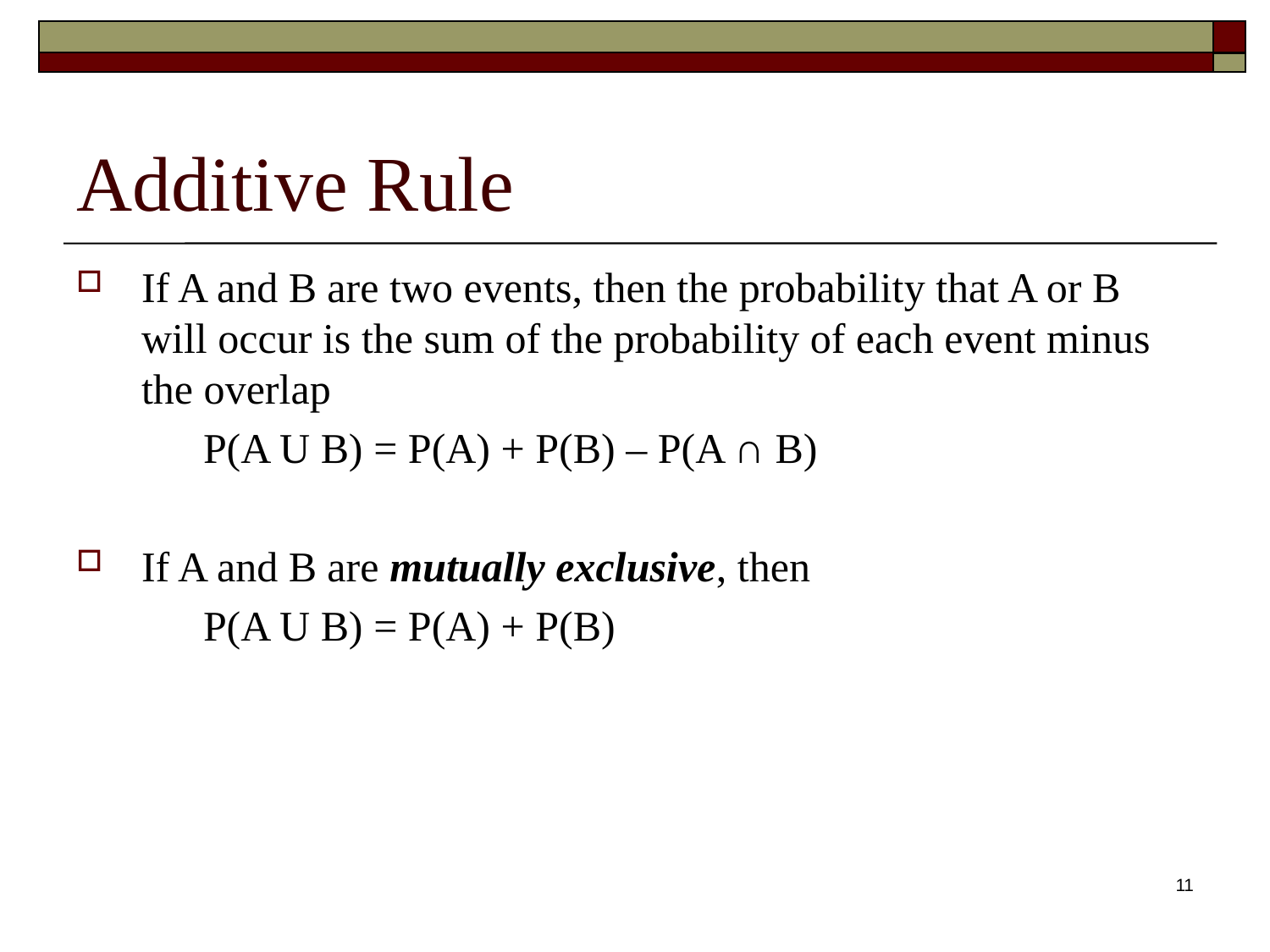

# Additive Rule
If A and B are two events, then the probability that A or B will occur is the sum of the probability of each event minus the overlap
	P(A U B) = P(A) + P(B) – P(A ∩ B)

If A and B are mutually exclusive, then
	P(A U B) = P(A) + P(B)

11